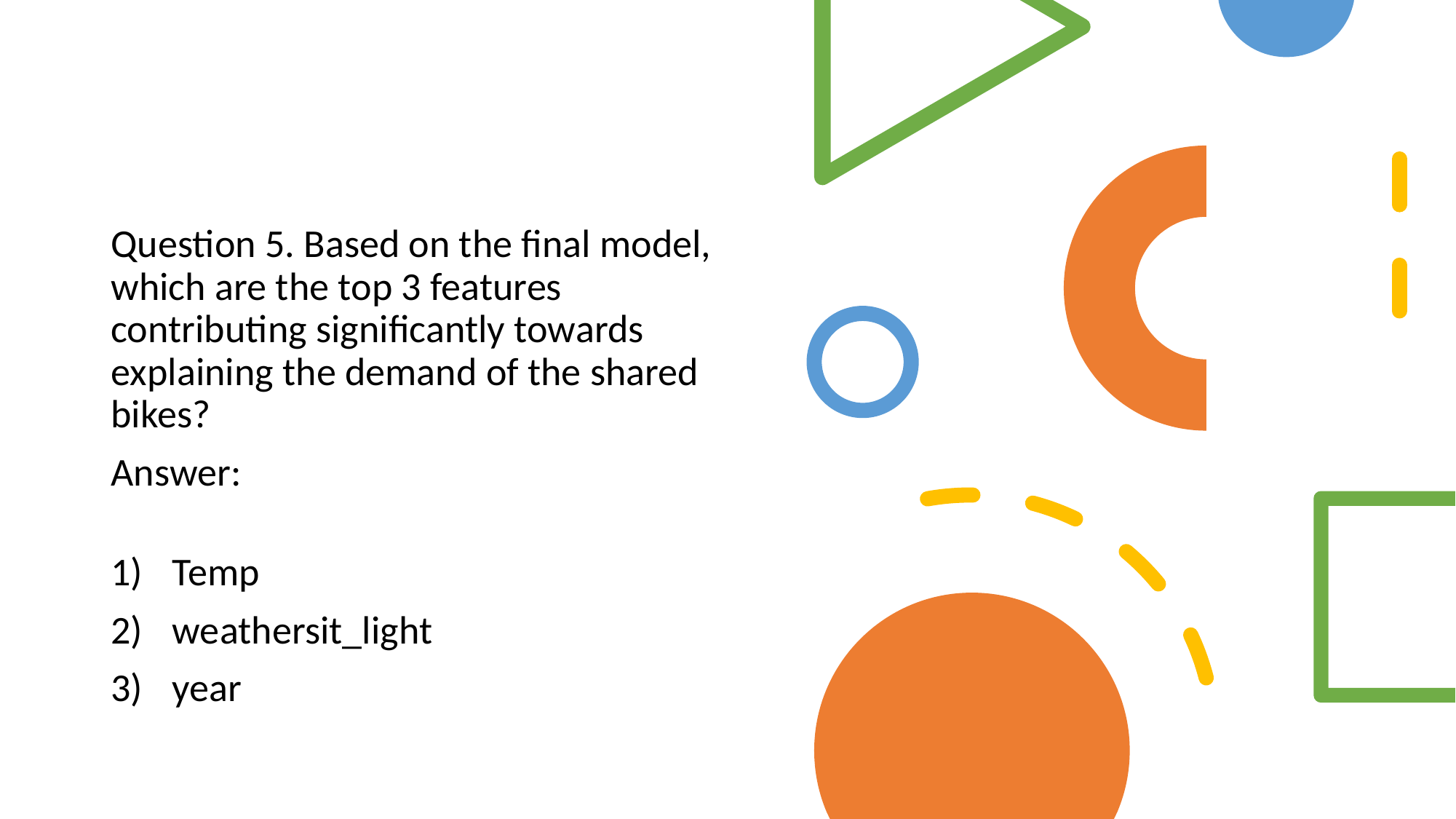

Question 5. Based on the final model, which are the top 3 features contributing significantly towards explaining the demand of the shared bikes?
Answer:
Temp
weathersit_light
year